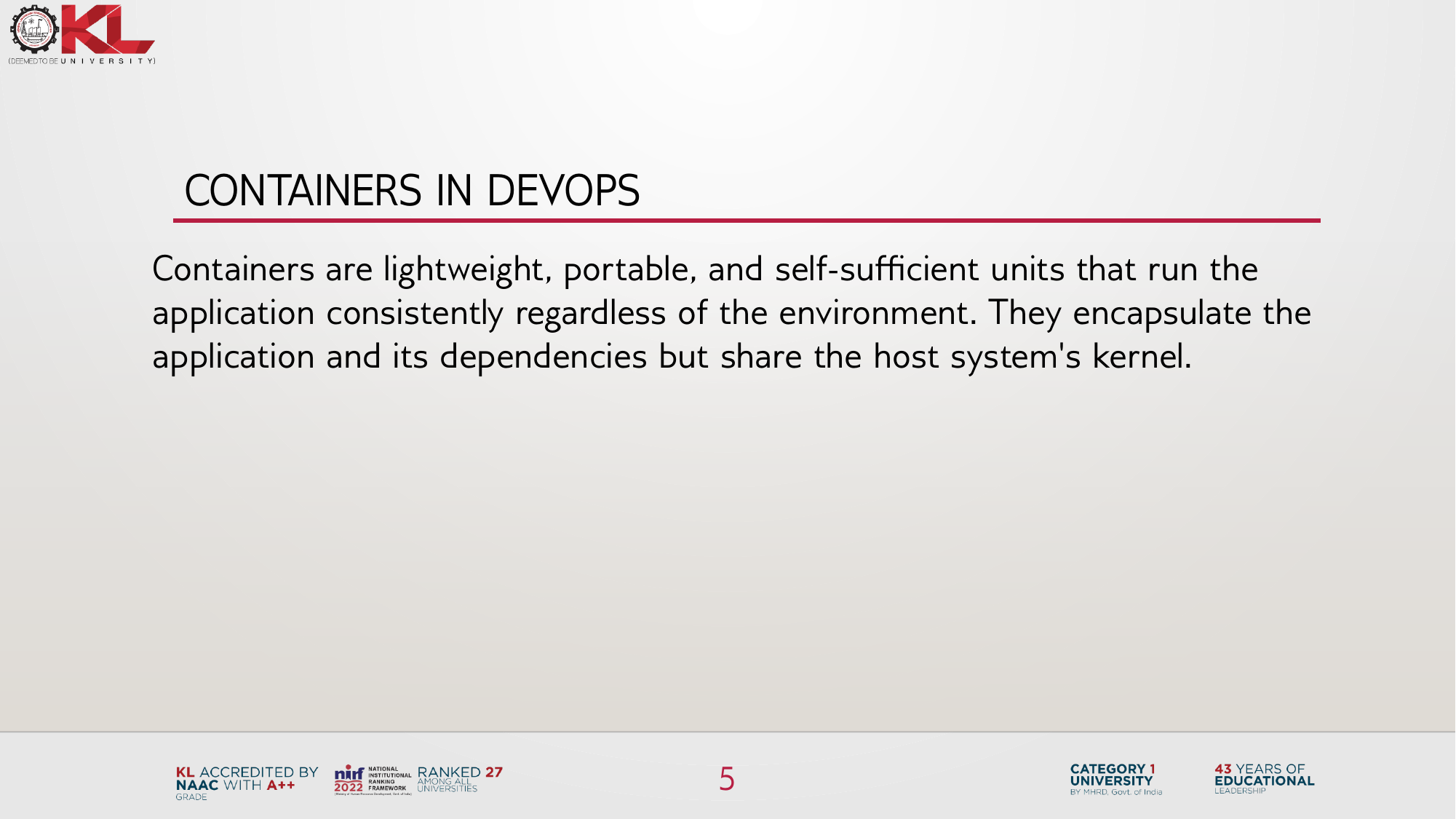

# Containers in DevOps
Containers are lightweight, portable, and self-sufficient units that run the application consistently regardless of the environment. They encapsulate the application and its dependencies but share the host system's kernel.
5